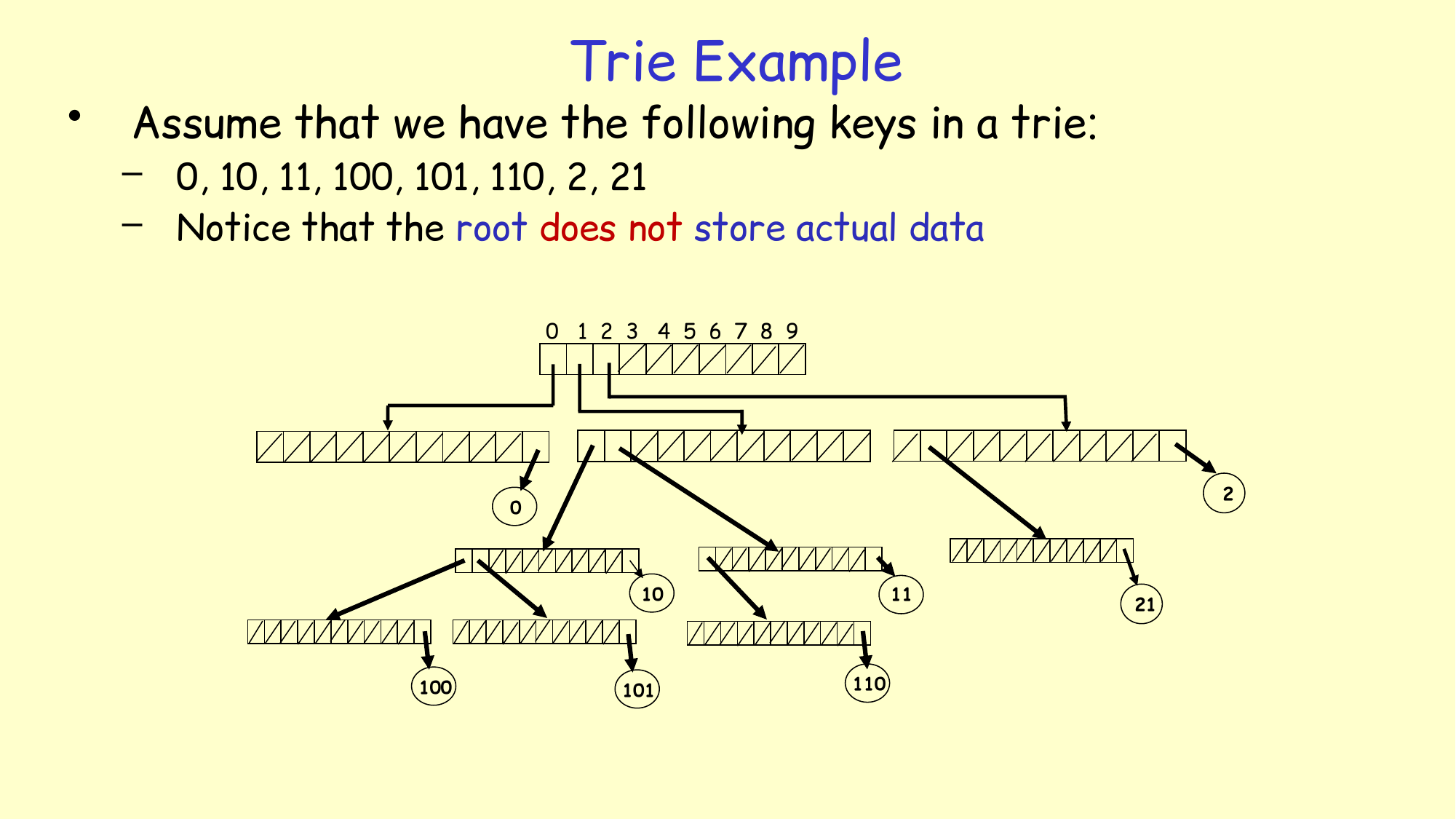

# Trie Example
Assume that we have the following keys in a trie:
0, 10, 11, 100, 101, 110, 2, 21
Notice that the root does not store actual data
0   1  2  3   4  5  6  7  8  9

2

0

10
11

21

110

100
101